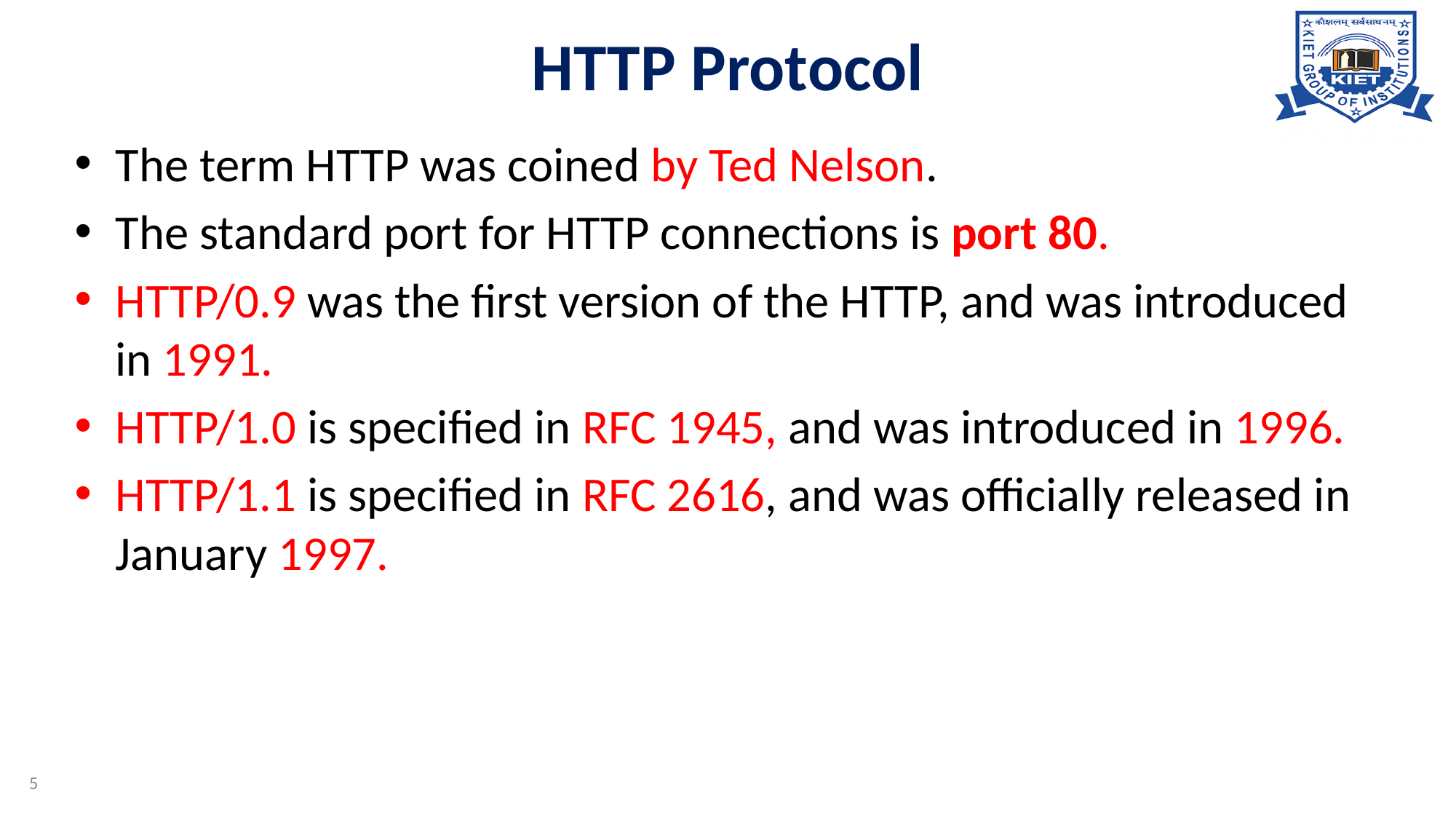

# HTTP Protocol
The term HTTP was coined by Ted Nelson.
The standard port for HTTP connections is port 80.
HTTP/0.9 was the first version of the HTTP, and was introduced in 1991.
HTTP/1.0 is specified in RFC 1945, and was introduced in 1996.
HTTP/1.1 is specified in RFC 2616, and was officially released in January 1997.

5